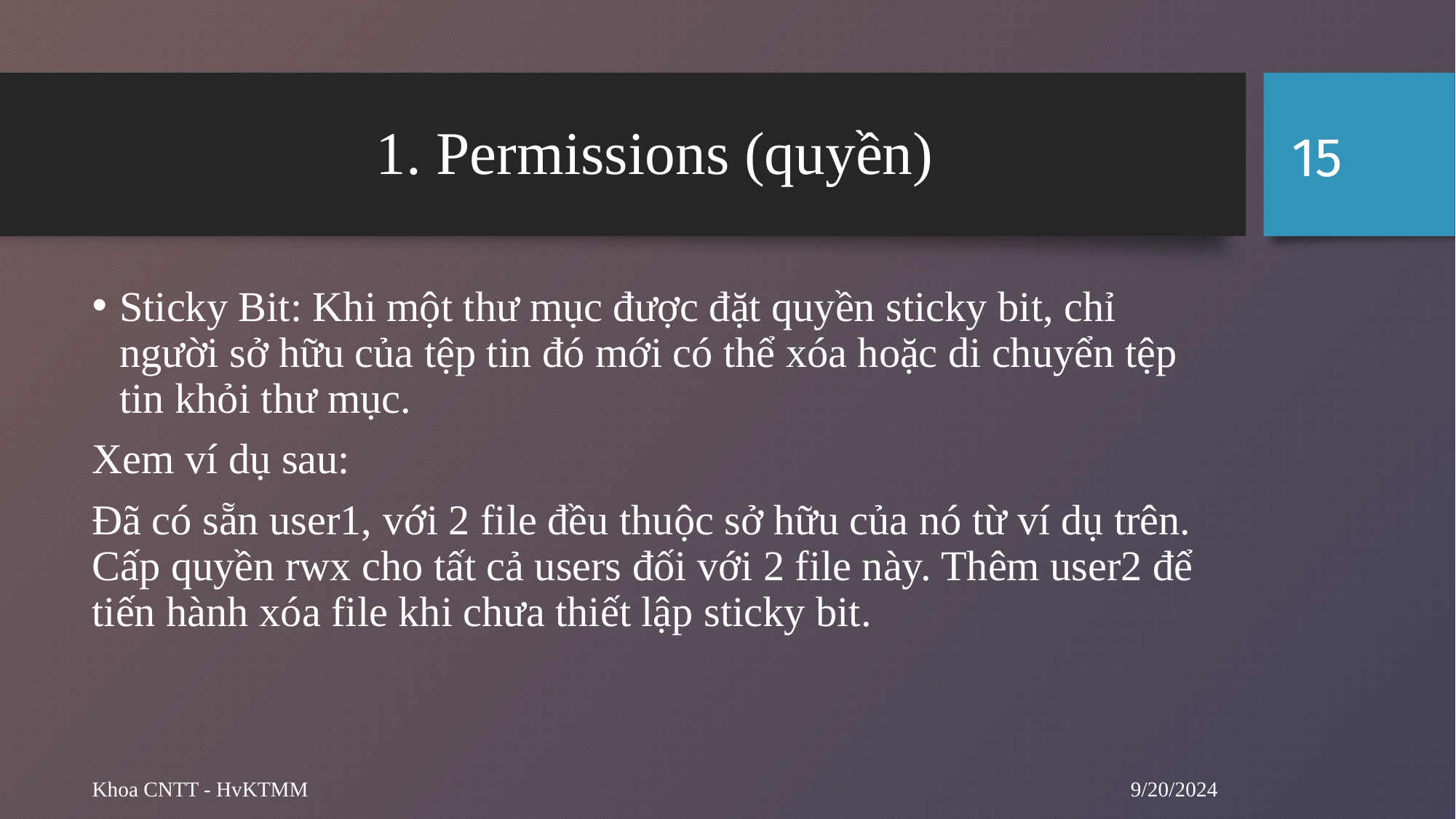

15
# 1. Permissions (quyền)
Sticky Bit: Khi một thư mục được đặt quyền sticky bit, chỉ người sở hữu của tệp tin đó mới có thể xóa hoặc di chuyển tệp tin khỏi thư mục.
Xem ví dụ sau:
Đã có sẵn user1, với 2 file đều thuộc sở hữu của nó từ ví dụ trên. Cấp quyền rwx cho tất cả users đối với 2 file này. Thêm user2 để tiến hành xóa file khi chưa thiết lập sticky bit.

9/20/2024
Khoa CNTT - HvKTMM